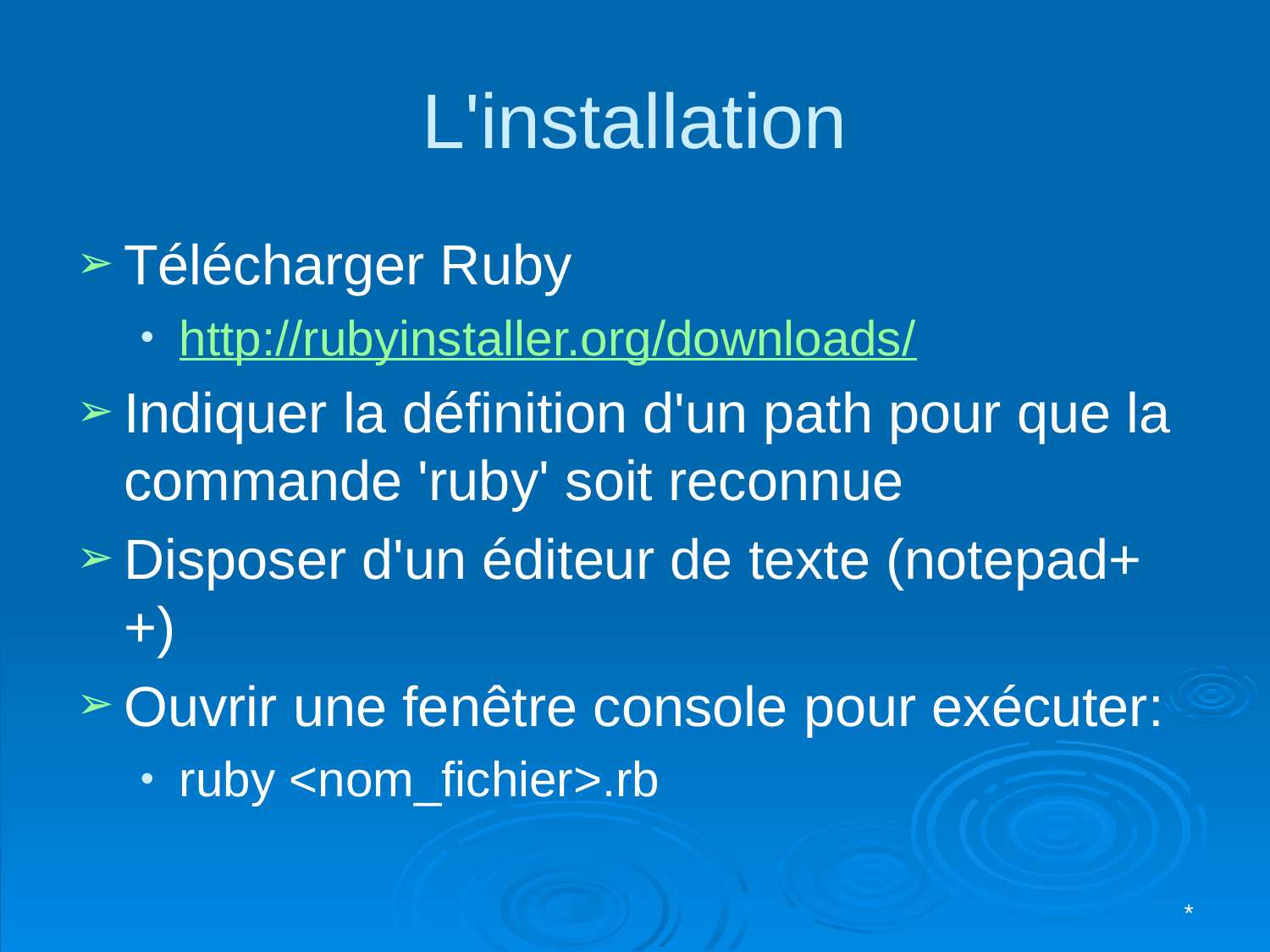

# L'installation
Télécharger Ruby
http://rubyinstaller.org/downloads/
Indiquer la définition d'un path pour que la commande 'ruby' soit reconnue
Disposer d'un éditeur de texte (notepad++)
Ouvrir une fenêtre console pour exécuter:
ruby <nom_fichier>.rb

*